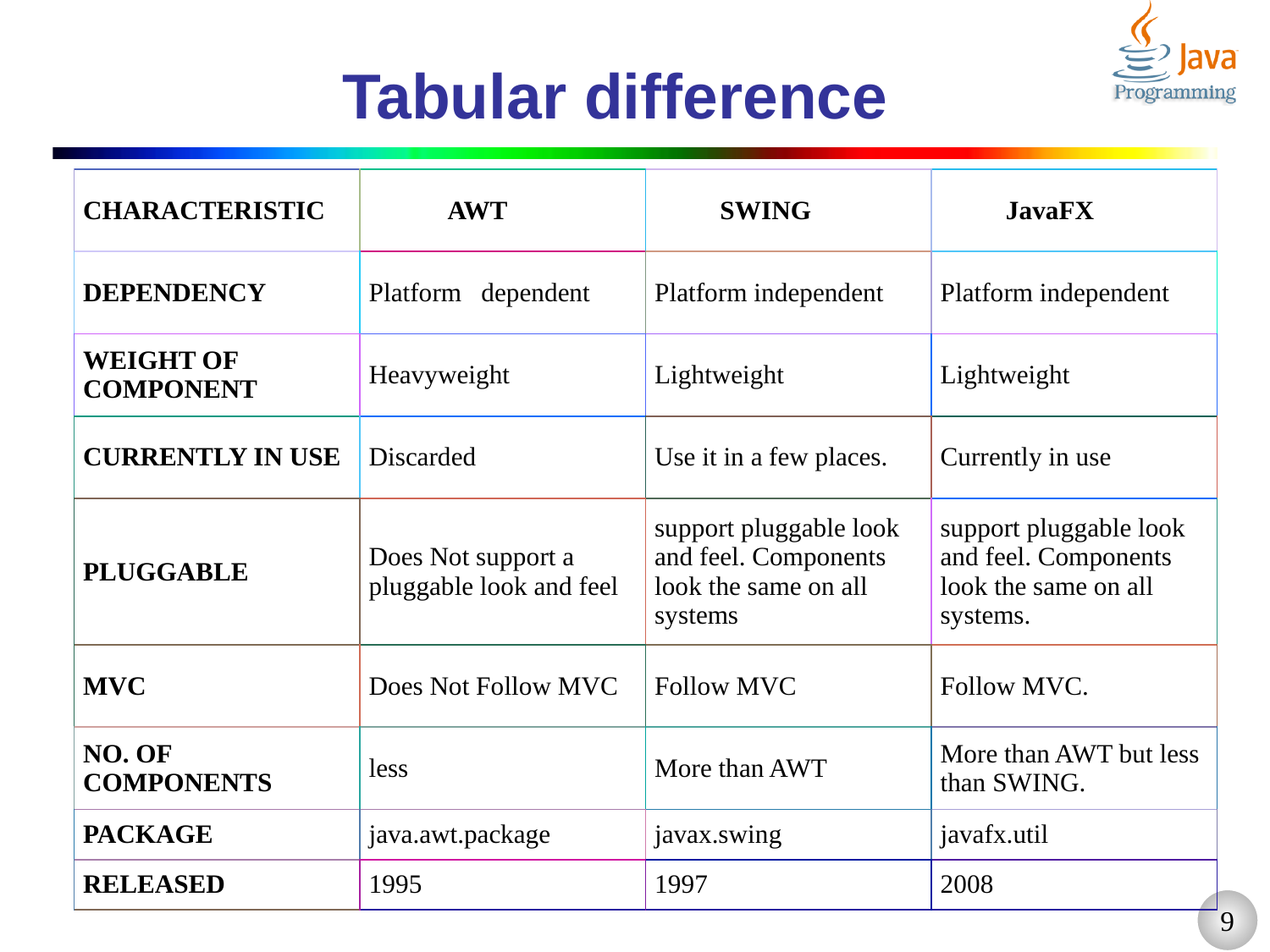

# Tabular difference
| CHARACTERISTIC | AWT | SWING | JavaFX |
| --- | --- | --- | --- |
| DEPENDENCY | Platform   dependent | Platform independent | Platform independent |
| WEIGHT OF COMPONENT | Heavyweight | Lightweight | Lightweight |
| CURRENTLY IN USE | Discarded | Use it in a few places. | Currently in use |
| PLUGGABLE | Does Not support a pluggable look and feel | support pluggable look and feel. Components look the same on all systems | support pluggable look and feel. Components look the same on all systems. |
| MVC | Does Not Follow MVC | Follow MVC | Follow MVC. |
| NO. OF COMPONENTS | less | More than AWT | More than AWT but less than SWING. |
| PACKAGE | java.awt.package | javax.swing | javafx.util |
| RELEASED | 1995 | 1997 | 2008 |